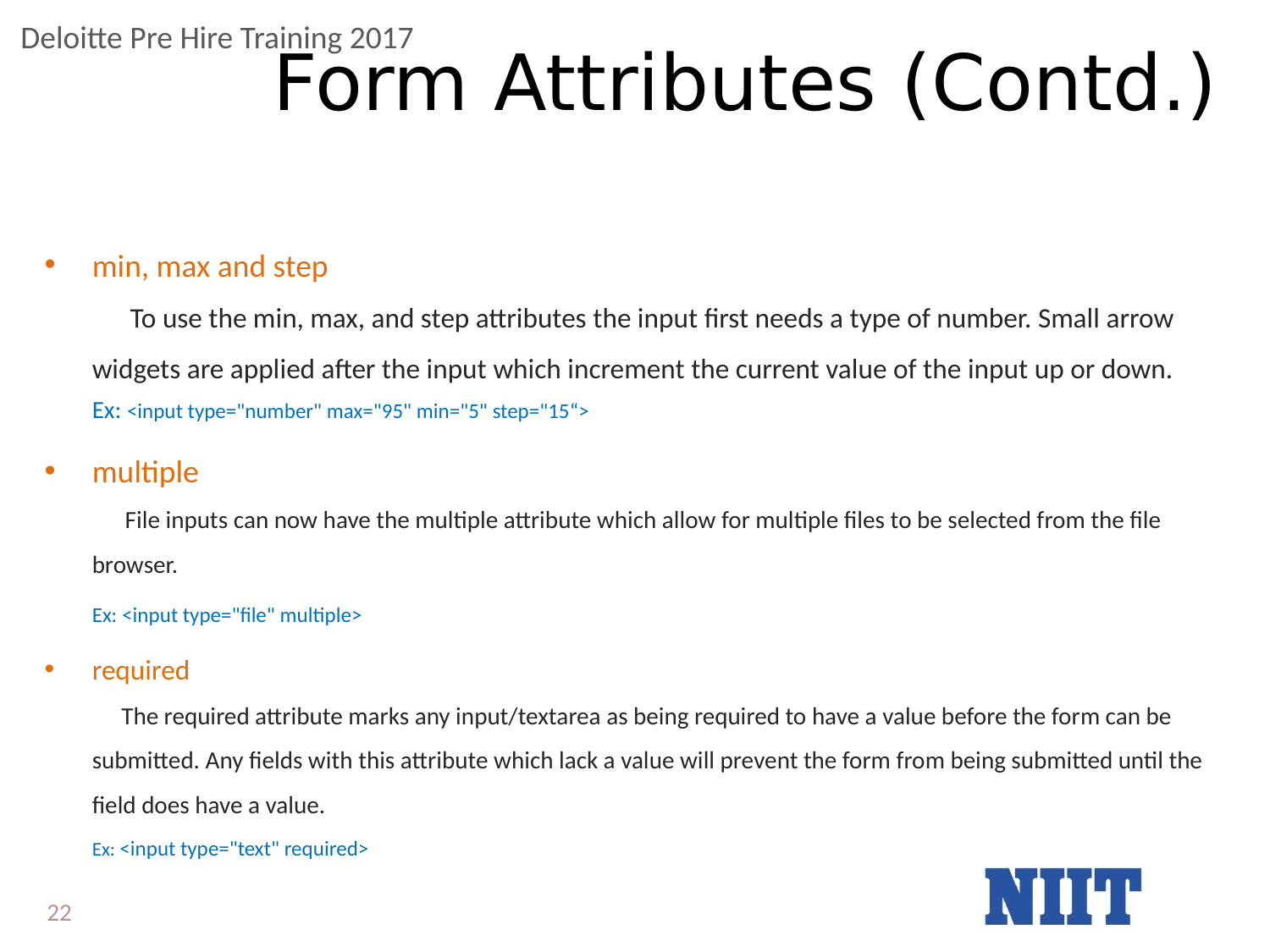

# Form Attributes (Contd.)
min, max and step
      To use the min, max, and step attributes the input first needs a type of number. Small arrow widgets are applied after the input which increment the current value of the input up or down.
 	Ex: <input type="number" max="95" min="5" step="15“>
multiple
      File inputs can now have the multiple attribute which allow for multiple files to be selected from the file browser.
 	Ex: <input type="file" multiple>
required
      The required attribute marks any input/textarea as being required to have a value before the form can be submitted. Any fields with this attribute which lack a value will prevent the form from being submitted until the field does have a value.
 	Ex: <input type="text" required>

22